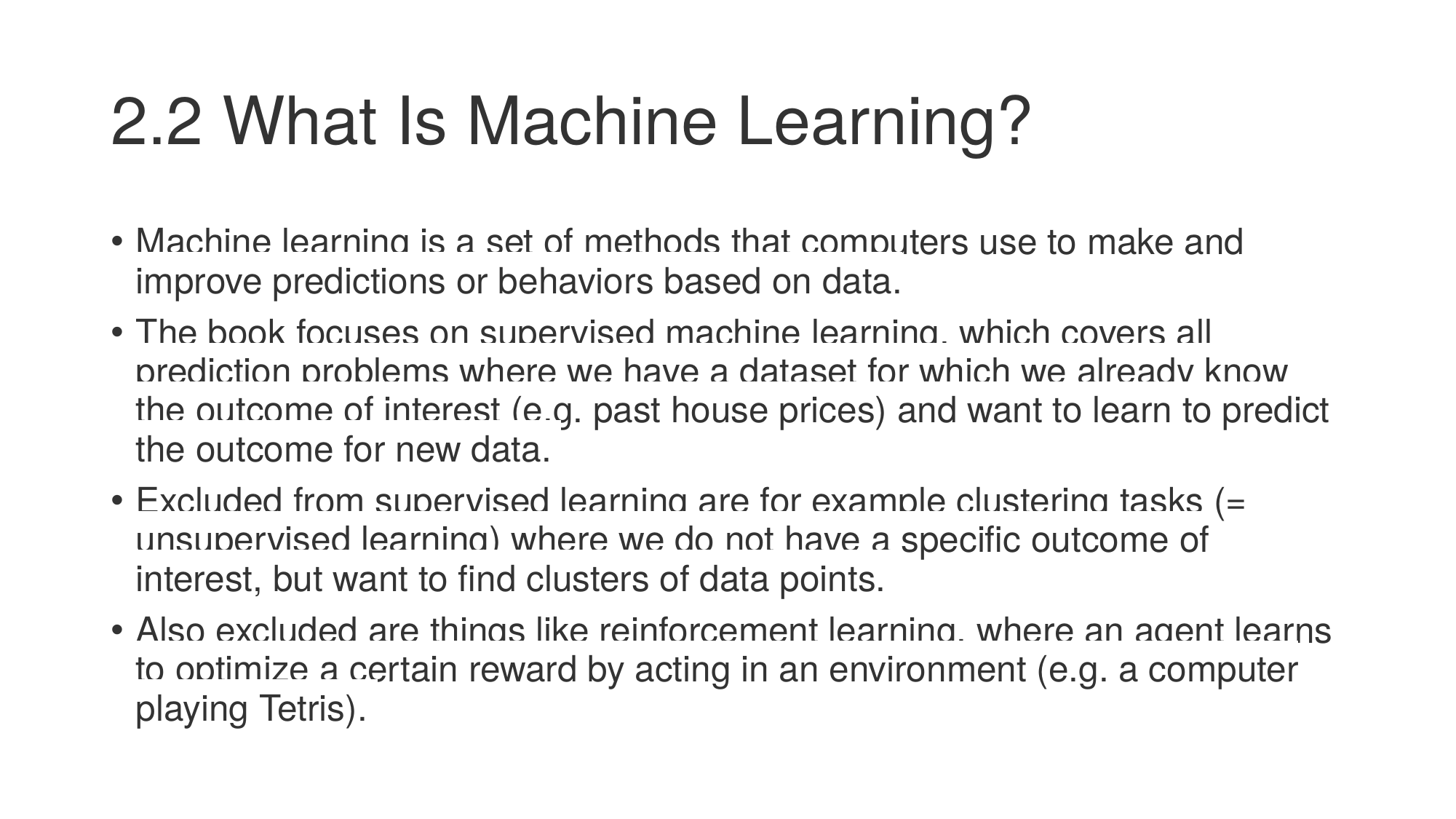

# 2.2 What Is Machine Learning?
Machine learning is a set of methods that computers use to make and improve predictions or behaviors based on data.
The book focuses on supervised machine learning, which covers all prediction problems where we have a dataset for which we already know the outcome of interest (e.g. past house prices) and want to learn to predict the outcome for new data.
Excluded from supervised learning are for example clustering tasks (= unsupervised learning) where we do not have a specific outcome of interest, but want to find clusters of data points.
Also excluded are things like reinforcement learning, where an agent learns to optimize a certain reward by acting in an environment (e.g. a computer playing Tetris).